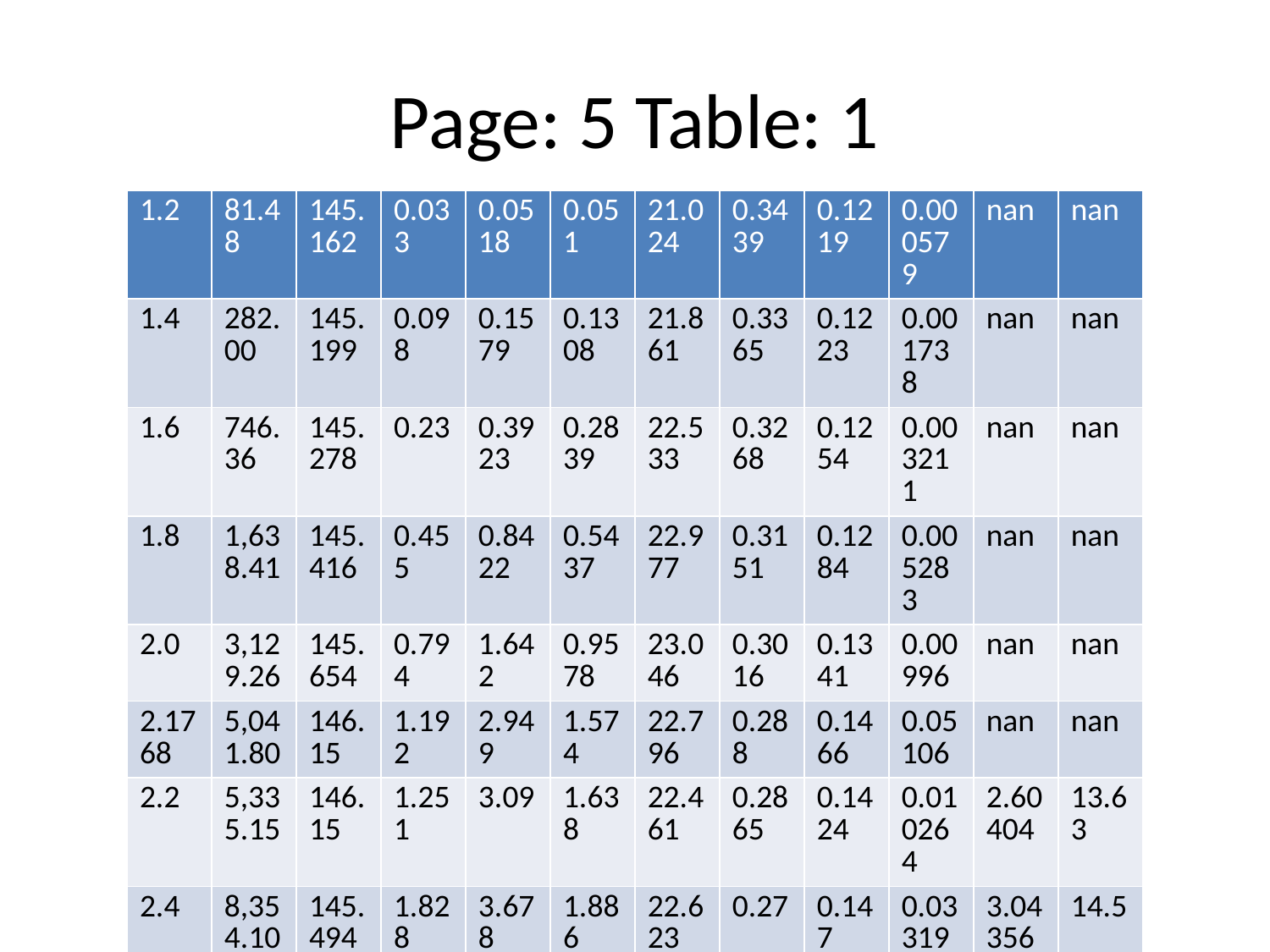

# Page: 5 Table: 1
| 1.2 | 81.48 | 145.162 | 0.033 | 0.0518 | 0.051 | 21.024 | 0.3439 | 0.1219 | 0.000579 | nan | nan |
| --- | --- | --- | --- | --- | --- | --- | --- | --- | --- | --- | --- |
| 1.4 | 282.00 | 145.199 | 0.098 | 0.1579 | 0.1308 | 21.861 | 0.3365 | 0.1223 | 0.001738 | nan | nan |
| 1.6 | 746.36 | 145.278 | 0.23 | 0.3923 | 0.2839 | 22.533 | 0.3268 | 0.1254 | 0.003211 | nan | nan |
| 1.8 | 1,638.41 | 145.416 | 0.455 | 0.8422 | 0.5437 | 22.977 | 0.3151 | 0.1284 | 0.005283 | nan | nan |
| 2.0 | 3,129.26 | 145.654 | 0.794 | 1.642 | 0.9578 | 23.046 | 0.3016 | 0.1341 | 0.00996 | nan | nan |
| 2.1768 | 5,041.80 | 146.15 | 1.192 | 2.949 | 1.574 | 22.796 | 0.288 | 0.1466 | 0.05106 | nan | nan |
| 2.2 | 5,335.15 | 146.15 | 1.251 | 3.09 | 1.638 | 22.461 | 0.2865 | 0.1424 | 0.010264 | 2.60404 | 13.63 |
| 2.4 | 8,354.10 | 145.494 | 1.828 | 3.678 | 1.886 | 22.623 | 0.27 | 0.147 | 0.03319 | 3.04356 | 14.5 |
| 2.6 | 12,372.07 | 144.429 | 2.549 | 4.161 | 2.068 | 22.906 | 0.2522 | 0.1589 | 0.04573 | 3.28415 | 15.265 |
| 2.8 | 17,551.76 | 143.035 | 3.433 | 4.662 | 2.24 | 23.132 | 0.2334 | 0.1756 | 0.05789 | 3.44756 | 15.946 |
| 3.0 | 24,047.07 | 141.354 | 4.499 | 5.195 | 2.408 | 23.255 | 0.2138 | 0.194 | 0.07003 | 3.5687 | 16.55 |
| 3.2 | 32,009.97 | 139.442 | 5.767 | 5.787 | 2.581 | 23.265 | 0.1935 | 0.2162 | 0.08268 | 3.63809 | 17.087 |
| 3.4 | 41,594.70 | 137.267 | 7.267 | 6.448 | 2.76 | 23.146 | 0.1728 | 0.2449 | 0.09697 | 3.61874 | 17.548 |
| 3.6 | 52,956.31 | 134.813 | 9.033 | 7.183 | 2.946 | 22.87 | 0.1518 | 0.2826 | 0.1138 | 3.4719 | 17.937 |
| 3.8 | 66,247.39 | 132.05 | 11.111 | 7.998 | 3.14 | 22.406 | 0.1309 | 0.3337 | 0.13487 | 3.37654 | 18.247 |
| 4.0 | 81,619.69 | 128.929 | 13.564 | 8.899 | 3.34 | 21.724 | 0.1101 | 0.4053 | 0.16222 | 3.28009 | 18.481 |
| 4.2 | 99,233.46 | 125.372 | 16.487 | 9.901 | 3.551 | 20.79 | 0.0896 | 0.5112 | 0.20005 | 3.17862 | 18.644 |
| 4.4 | 119,269.30 | 121.252 | 20.035 | 11.02 | 3.774 | 19.537 | 0.0697 | 0.6803 | 0.2566 | 3.07087 | 18.754 |
| 4.6 | 141,930.40 | 116.339 | 24.489 | 12.31 | 4.018 | 17.829 | 0.0506 | 0.9831 | 0.3515 | 2.95366 | 18.843 |
| 4.8 | 167,429.50 | 110.162 | 30.445 | 13.84 | 4.296 | 15.397 | 0.0324 | 1.384 | 0.54437 | 2.81969 | 18.973 |
| 5.0 | 196,003.90 | 100.89 | 39.327 | 15.92 | 4.664 | 11.726 | 0.0153 | 4.153 | 1.2072 | 2.63572 | 19.3 |
| 5.1953 | 227,462.30 | 69.641 | 69.641 | 21.95 | 5.768 | 0.0 | 0.0 | nan | nan | nan | nan |